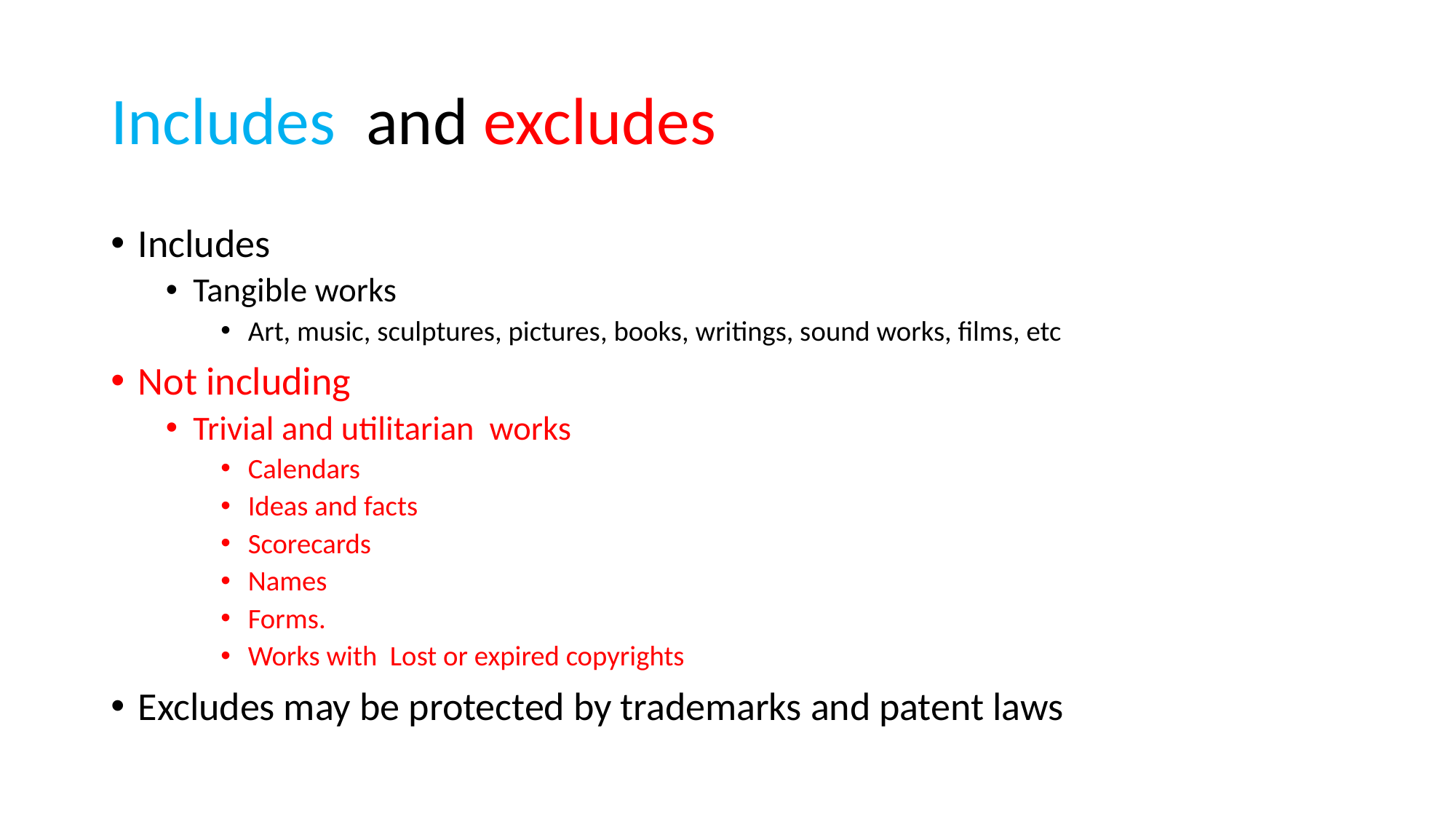

# Includes  and excludes
Includes
Tangible works
Art, music, sculptures, pictures, books, writings, sound works, films, etc
Not including
Trivial and utilitarian  works
Calendars
Ideas and facts
Scorecards
Names
Forms.
Works with  Lost or expired copyrights
Excludes may be protected by trademarks and patent laws